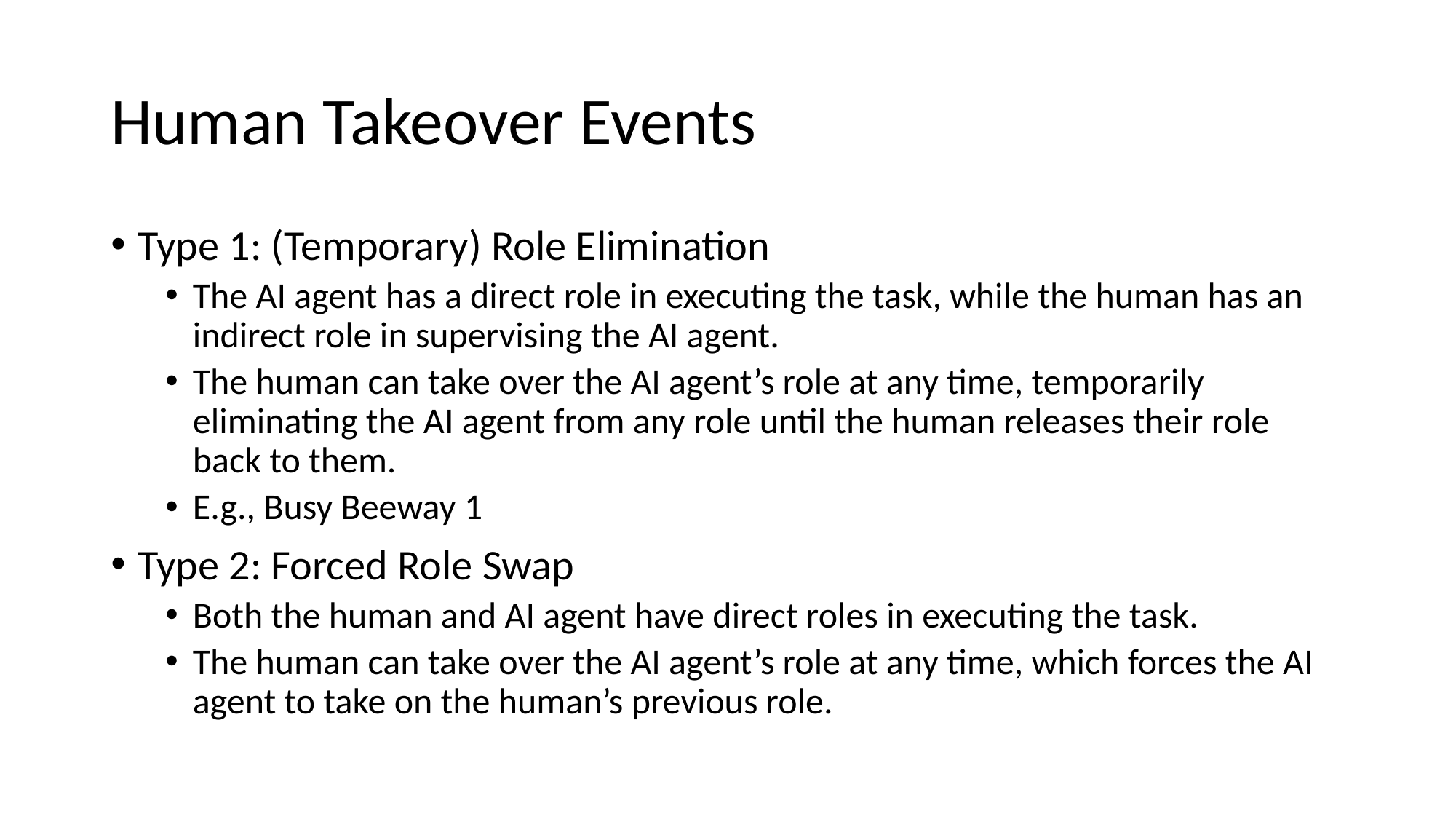

# Human Takeover Events
Type 1: (Temporary) Role Elimination
The AI agent has a direct role in executing the task, while the human has an indirect role in supervising the AI agent.
The human can take over the AI agent’s role at any time, temporarily eliminating the AI agent from any role until the human releases their role back to them.
E.g., Busy Beeway 1
Type 2: Forced Role Swap
Both the human and AI agent have direct roles in executing the task.
The human can take over the AI agent’s role at any time, which forces the AI agent to take on the human’s previous role.